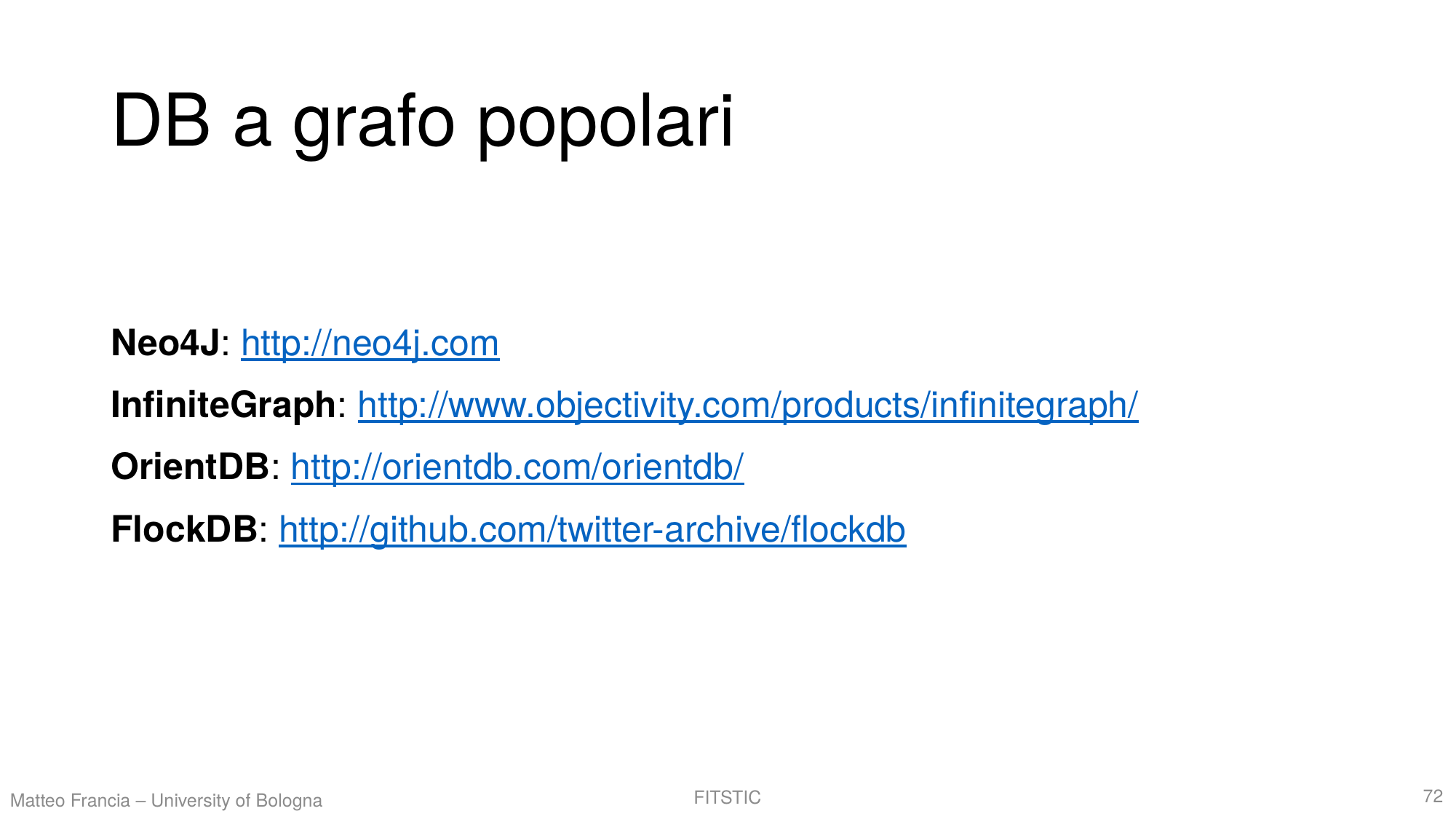

# DB a grafo popolari
Neo4J: http://neo4j.com
InfiniteGraph: http://www.objectivity.com/products/infinitegraph/
OrientDB: http://orientdb.com/orientdb/
FlockDB: http://github.com/twitter-archive/flockdb